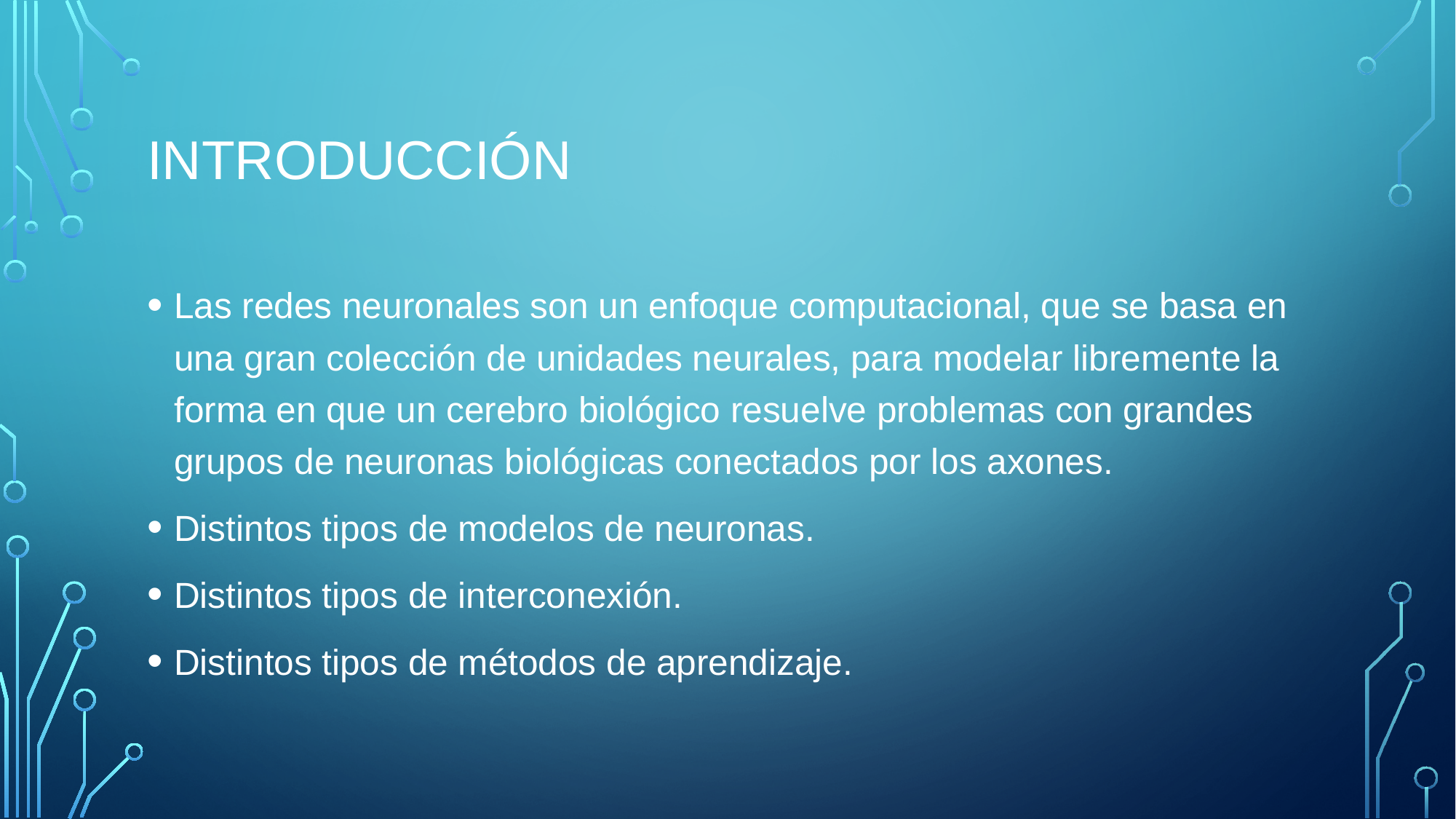

# Introducción
Las redes neuronales son un enfoque computacional, que se basa en una gran colección de unidades neurales, para modelar libremente la forma en que un cerebro biológico resuelve problemas con grandes grupos de neuronas biológicas conectados por los axones.
Distintos tipos de modelos de neuronas.
Distintos tipos de interconexión.
Distintos tipos de métodos de aprendizaje.